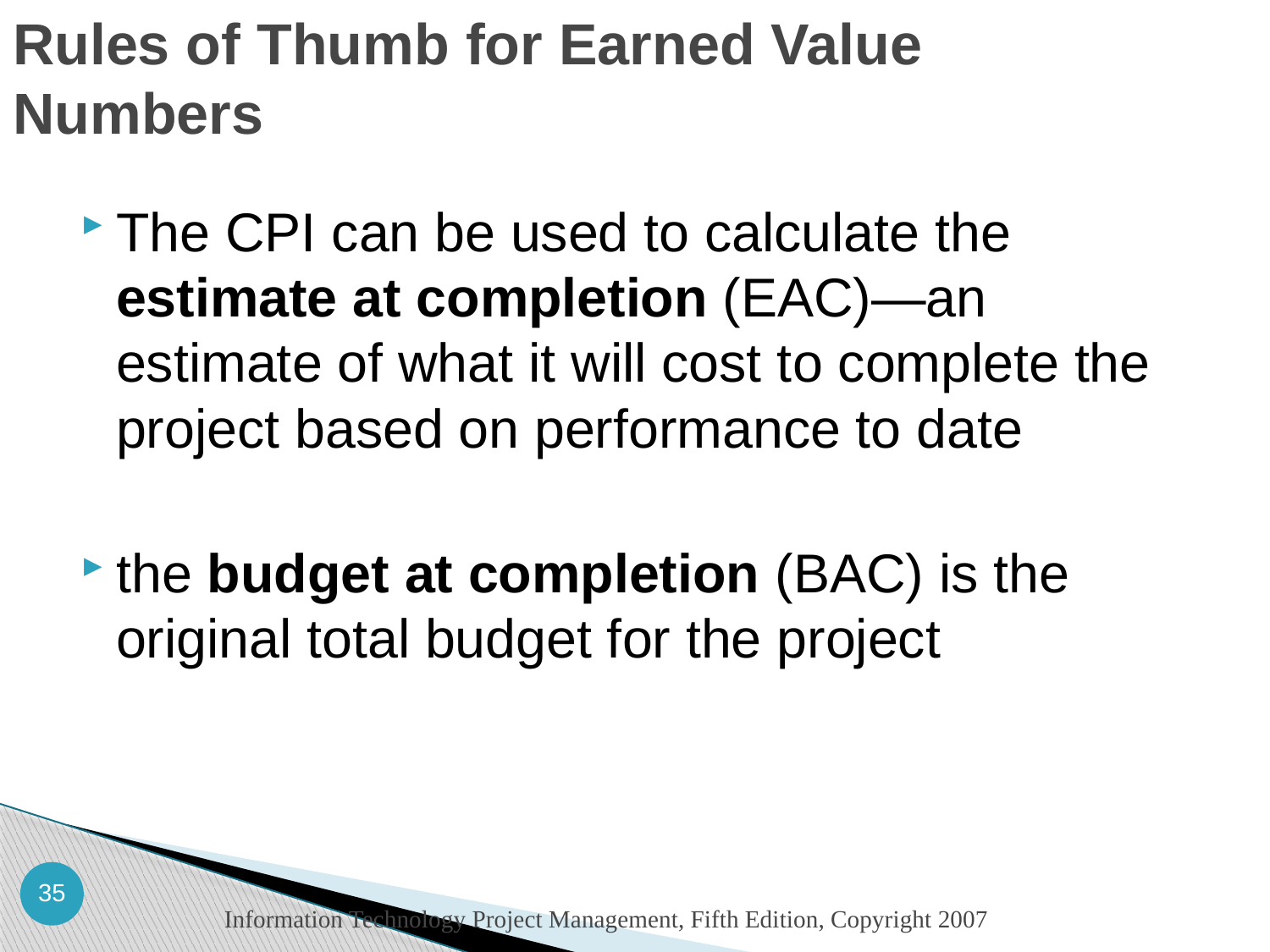

Rules of Thumb for Earned Value Numbers
The CPI can be used to calculate the estimate at completion (EAC)—an estimate of what it will cost to complete the project based on performance to date

the budget at completion (BAC) is the original total budget for the project
35
Information Technology Project Management, Fifth Edition, Copyright 2007